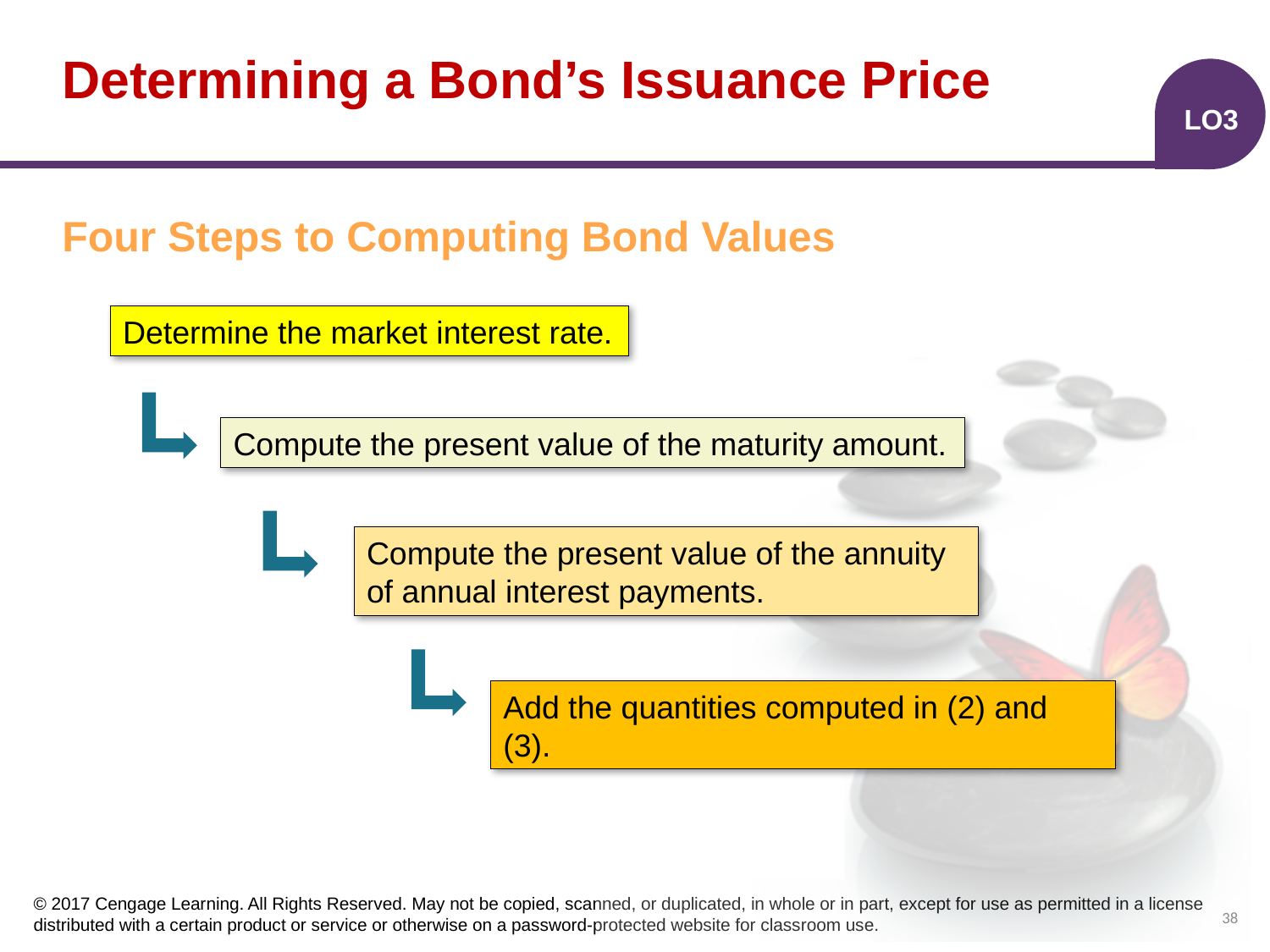

# Determining a Bond’s Issuance Price
LO3
Four Steps to Computing Bond Values
Determine the market interest rate.

Compute the present value of the maturity amount.

Compute the present value of the annuity of annual interest payments.

Add the quantities computed in (2) and (3).

38